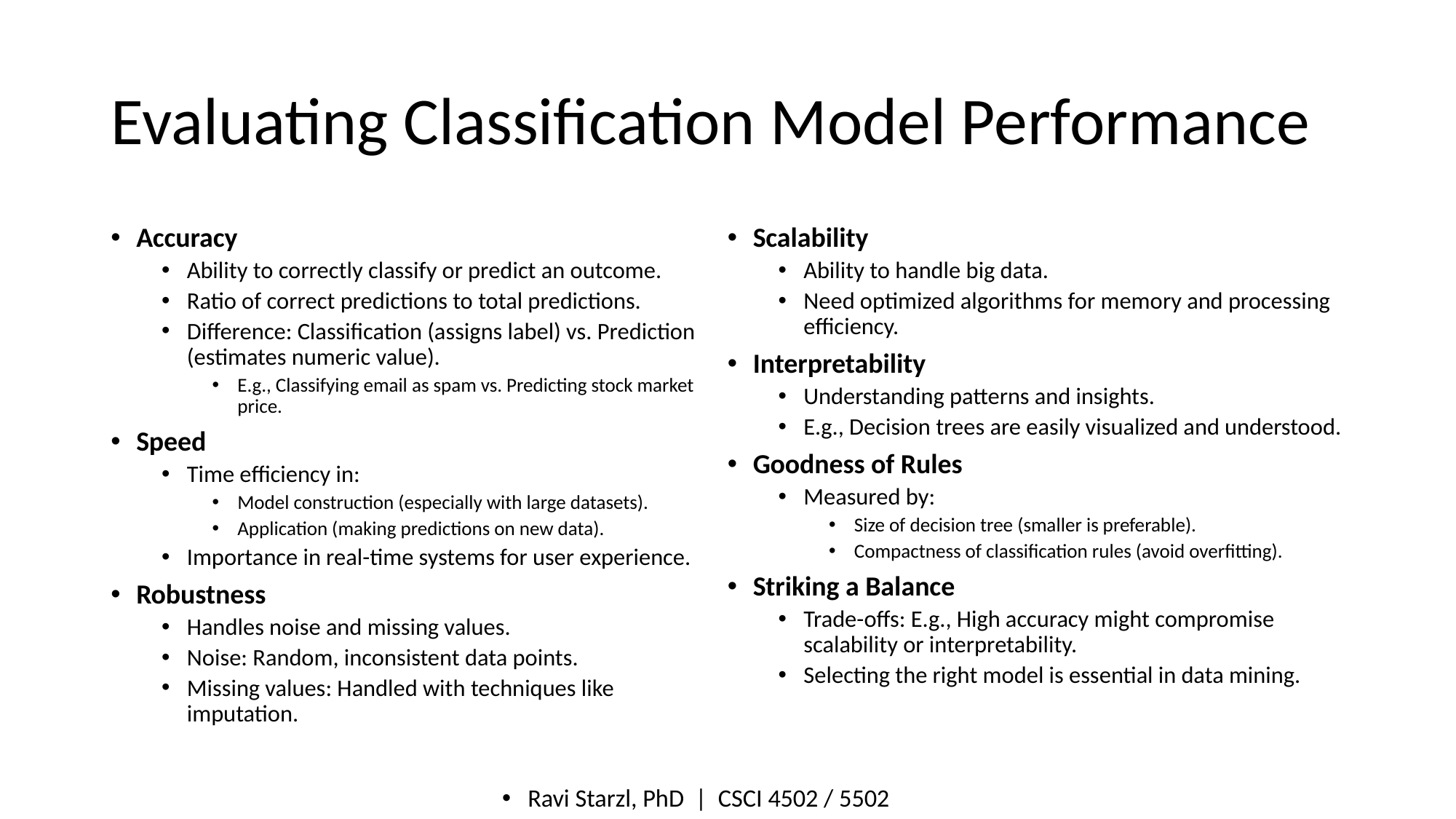

# Evaluating Classification Model Performance
Accuracy
Ability to correctly classify or predict an outcome.
Ratio of correct predictions to total predictions.
Difference: Classification (assigns label) vs. Prediction (estimates numeric value).
E.g., Classifying email as spam vs. Predicting stock market price.
Speed
Time efficiency in:
Model construction (especially with large datasets).
Application (making predictions on new data).
Importance in real-time systems for user experience.
Robustness
Handles noise and missing values.
Noise: Random, inconsistent data points.
Missing values: Handled with techniques like imputation.
Scalability
Ability to handle big data.
Need optimized algorithms for memory and processing efficiency.
Interpretability
Understanding patterns and insights.
E.g., Decision trees are easily visualized and understood.
Goodness of Rules
Measured by:
Size of decision tree (smaller is preferable).
Compactness of classification rules (avoid overfitting).
Striking a Balance
Trade-offs: E.g., High accuracy might compromise scalability or interpretability.
Selecting the right model is essential in data mining.

Ravi Starzl, PhD  |  CSCI 4502 / 5502​